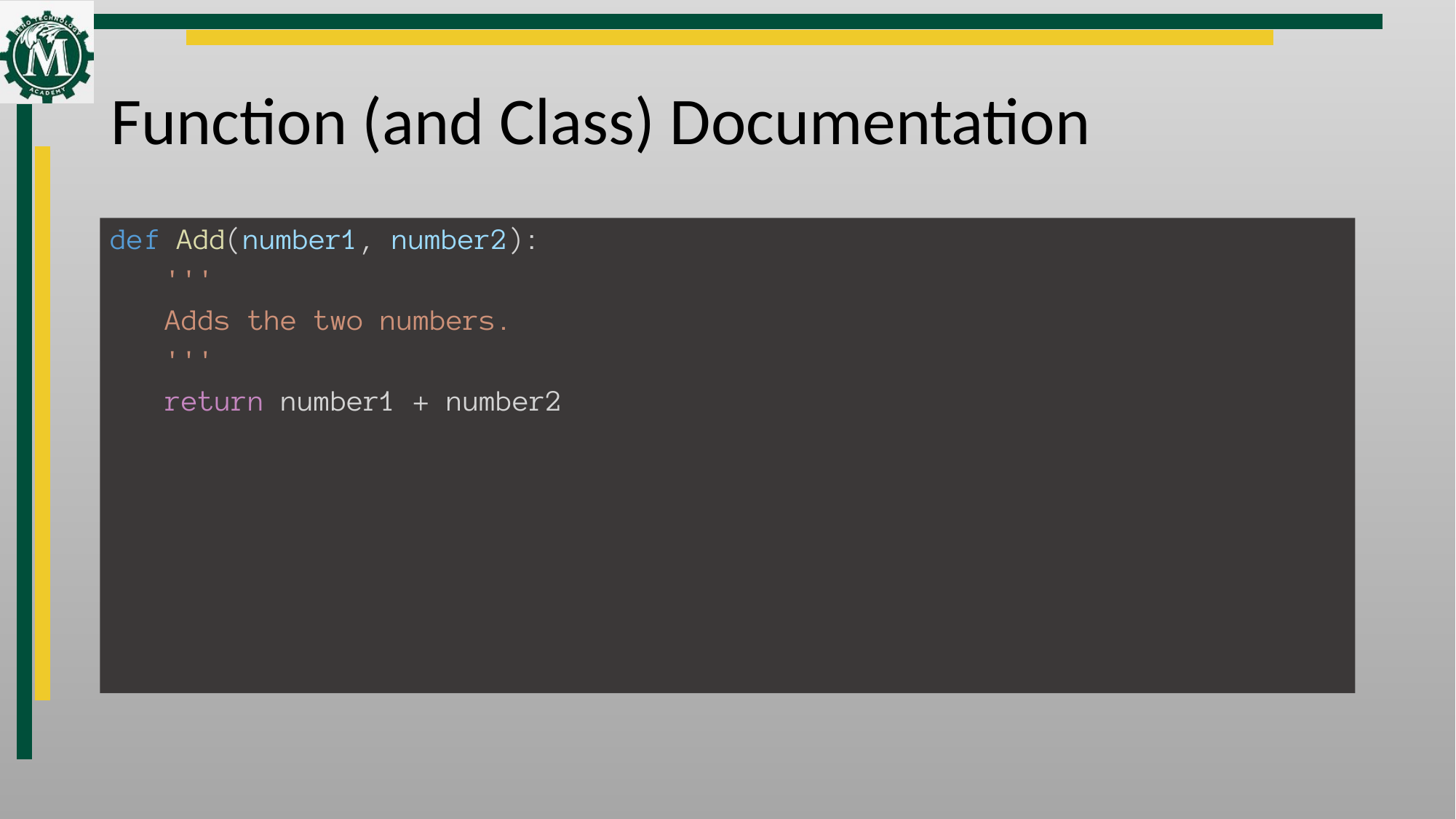

# Function (and Class) Documentation
def Add(number1, number2):
'''
Adds the two numbers.
'''
return number1 + number2